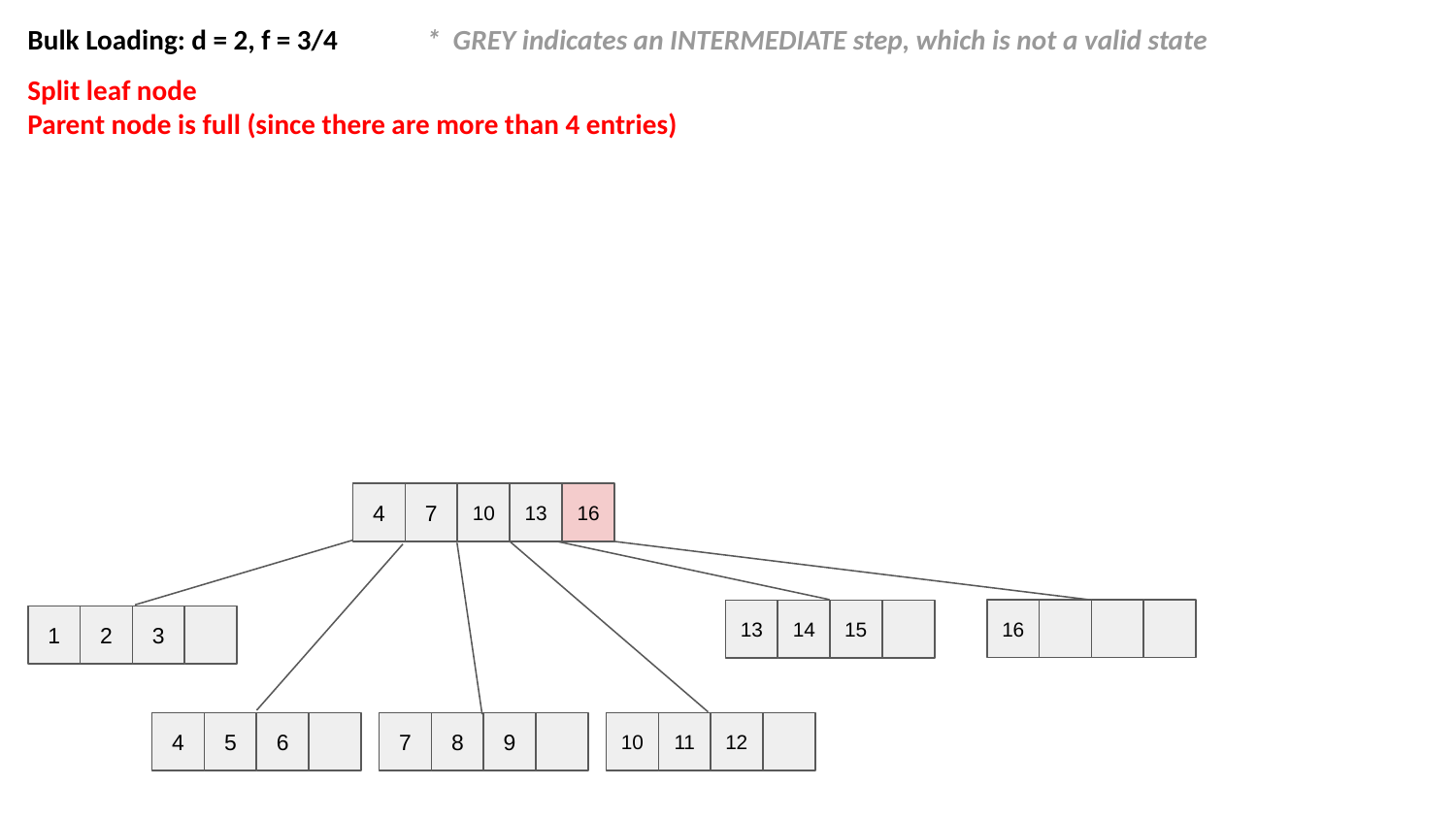

Bulk Loading: d = 2, f = 3/4              *  GREY indicates an INTERMEDIATE step, which is not a valid state
Split leaf node
Parent node is full (since there are more than 4 entries)
4
7
10
13
16
16

13
14
15

1
2
3

4
5
6

7
8
9

10
11
12